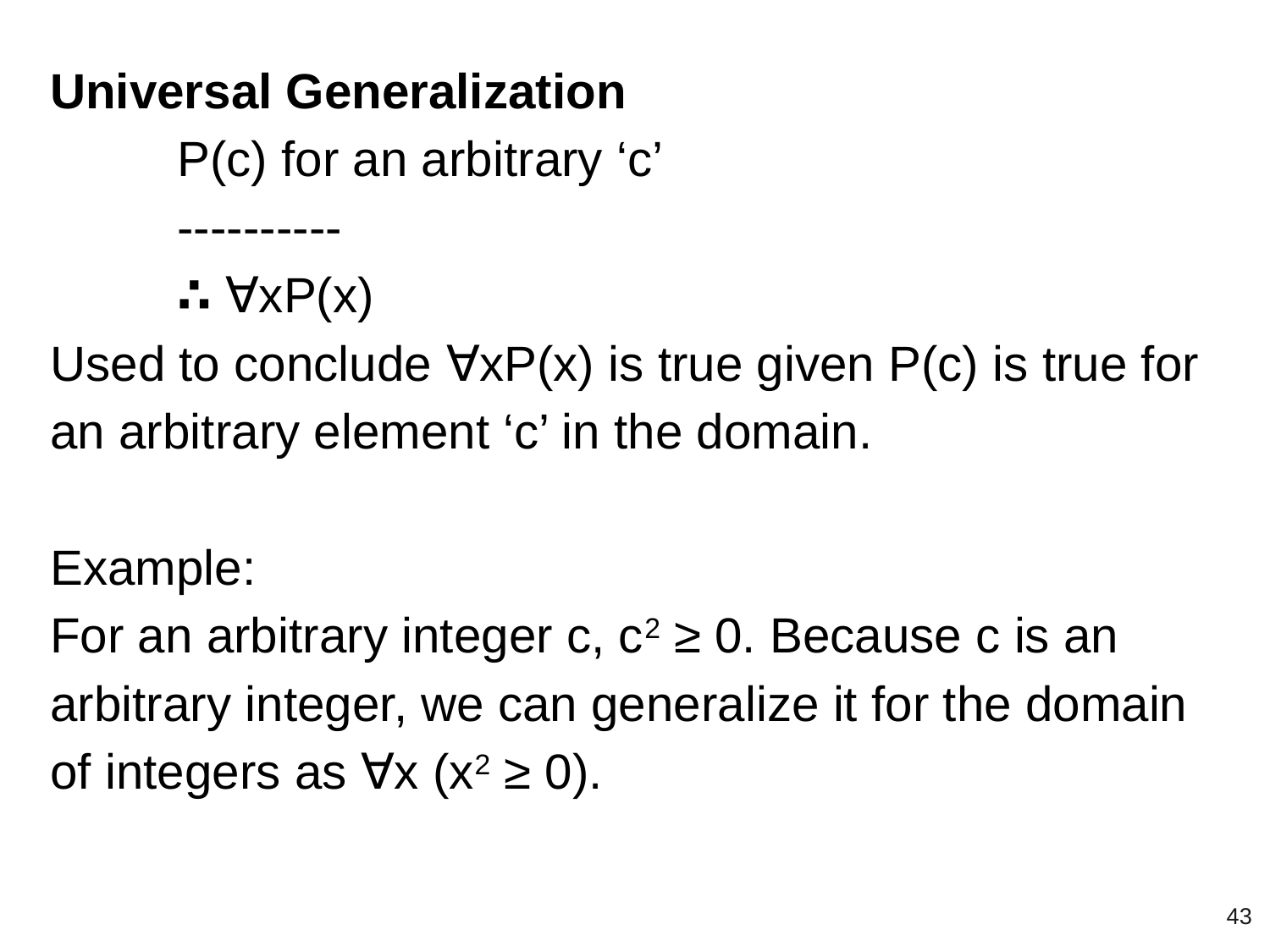

Universal Generalization
	P(c) for an arbitrary ‘c’
	----------
	∴ ∀xP(x)
Used to conclude ∀xP(x) is true given P(c) is true for an arbitrary element ‘c’ in the domain.

Example:
For an arbitrary integer c, c2 ≥ 0. Because c is an arbitrary integer, we can generalize it for the domain of integers as ∀x (x2 ≥ 0).
43